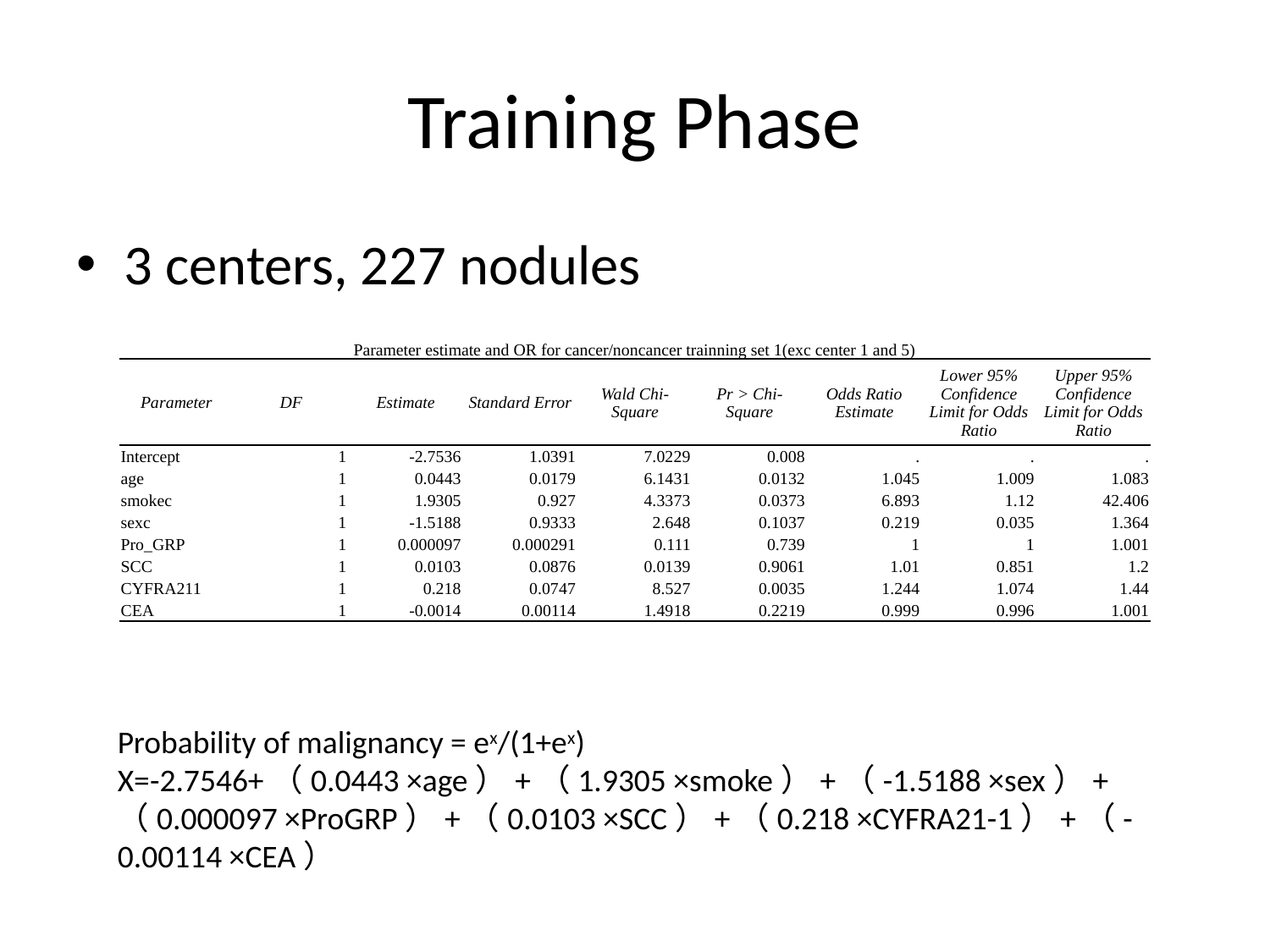

# Training Phase
3 centers, 227 nodules
| Parameter estimate and OR for cancer/noncancer trainning set 1(exc center 1 and 5) |  |  |  |  |  |  |  |  |
| --- | --- | --- | --- | --- | --- | --- | --- | --- |
| Parameter | DF | Estimate | Standard Error | Wald Chi-Square | Pr > Chi-Square | Odds Ratio Estimate | Lower 95% Confidence Limit for Odds Ratio | Upper 95% Confidence Limit for Odds Ratio |
| Intercept | 1 | -2.7536 | 1.0391 | 7.0229 | 0.008 | . | . | . |
| age | 1 | 0.0443 | 0.0179 | 6.1431 | 0.0132 | 1.045 | 1.009 | 1.083 |
| smokec | 1 | 1.9305 | 0.927 | 4.3373 | 0.0373 | 6.893 | 1.12 | 42.406 |
| sexc | 1 | -1.5188 | 0.9333 | 2.648 | 0.1037 | 0.219 | 0.035 | 1.364 |
| Pro\_GRP | 1 | 0.000097 | 0.000291 | 0.111 | 0.739 | 1 | 1 | 1.001 |
| SCC | 1 | 0.0103 | 0.0876 | 0.0139 | 0.9061 | 1.01 | 0.851 | 1.2 |
| CYFRA211 | 1 | 0.218 | 0.0747 | 8.527 | 0.0035 | 1.244 | 1.074 | 1.44 |
| CEA | 1 | -0.0014 | 0.00114 | 1.4918 | 0.2219 | 0.999 | 0.996 | 1.001 |
Probability of malignancy = ex/(1+ex)
X=-2.7546+（0.0443 ×age）+（1.9305 ×smoke）+（-1.5188 ×sex）+（0.000097 ×ProGRP）+（0.0103 ×SCC）+（0.218 ×CYFRA21-1）+（-0.00114 ×CEA）